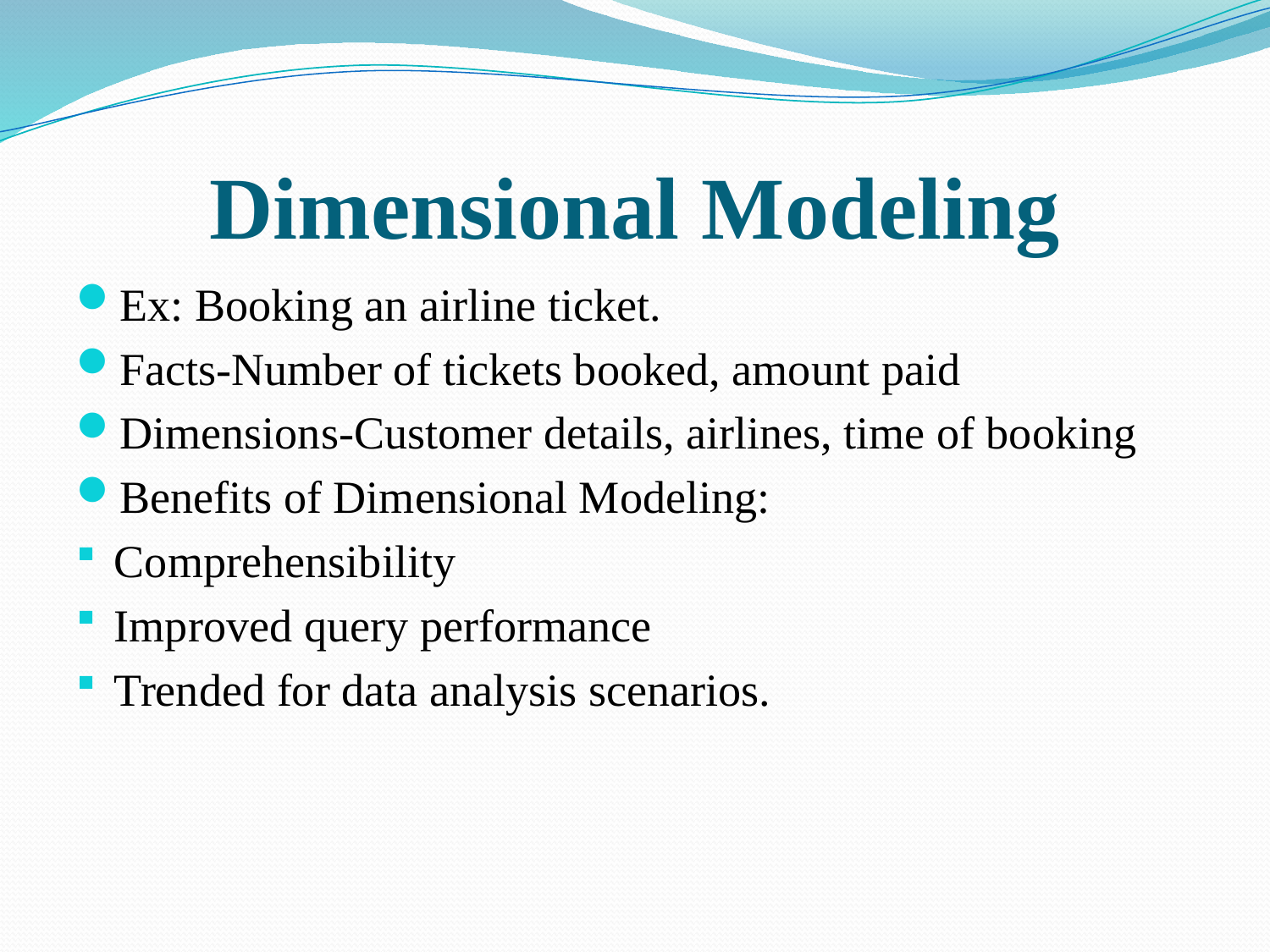

# Dimensional Modeling
Ex: Booking an airline ticket.
Facts-Number of tickets booked, amount paid
Dimensions-Customer details, airlines, time of booking
Benefits of Dimensional Modeling:
Comprehensibility
Improved query performance
Trended for data analysis scenarios.